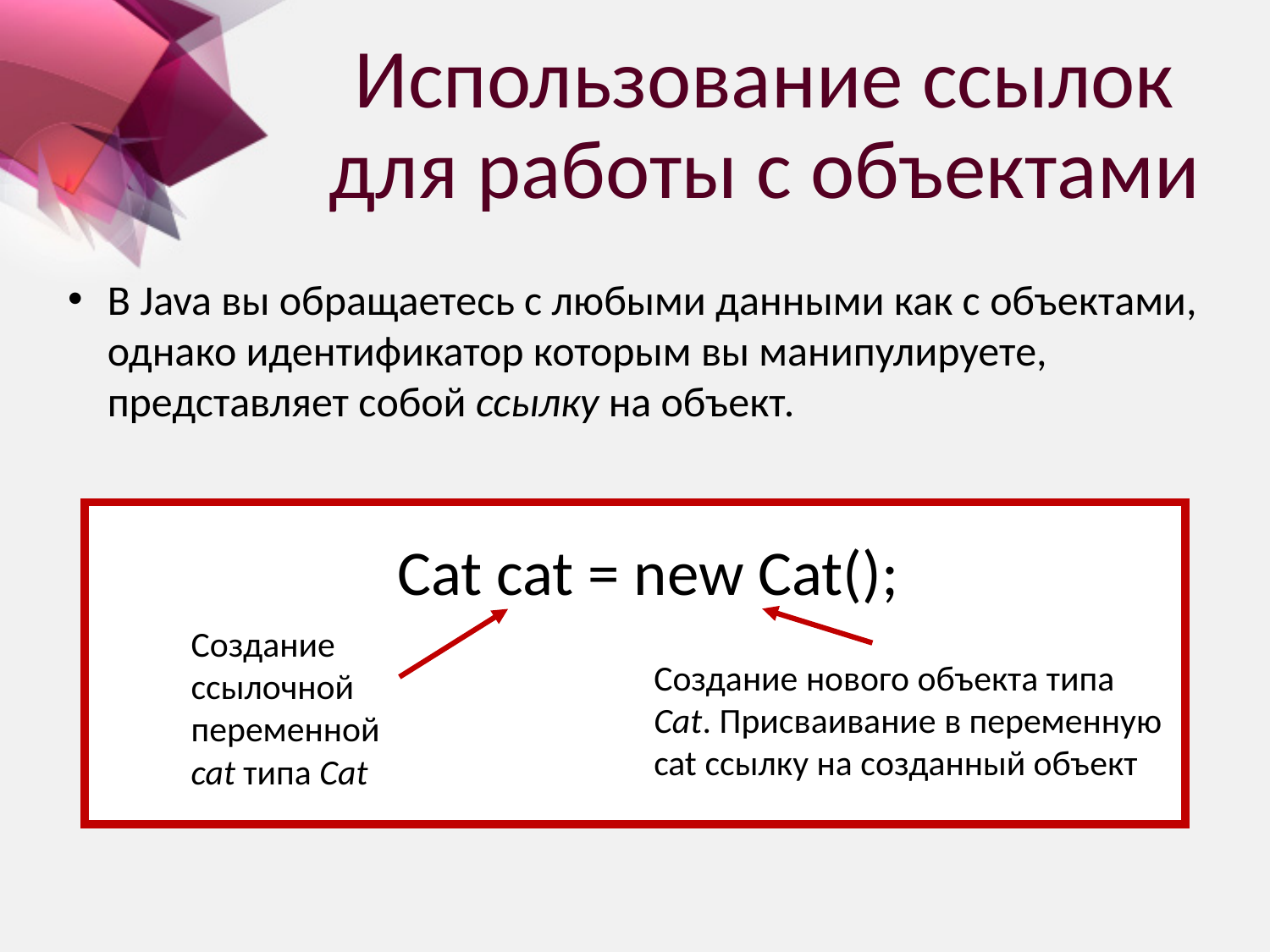

# Использование ссылок для работы с объектами
В Java вы обращаетесь с любыми данными как с объектами, однако идентификатор которым вы манипулируете, представляет собой ссылку на объект.

Cat cat = new Cat();
Создание ссылочной переменной cat типа Cat
Создание нового объекта типа Cat. Присваивание в переменную cat ссылку на созданный объект